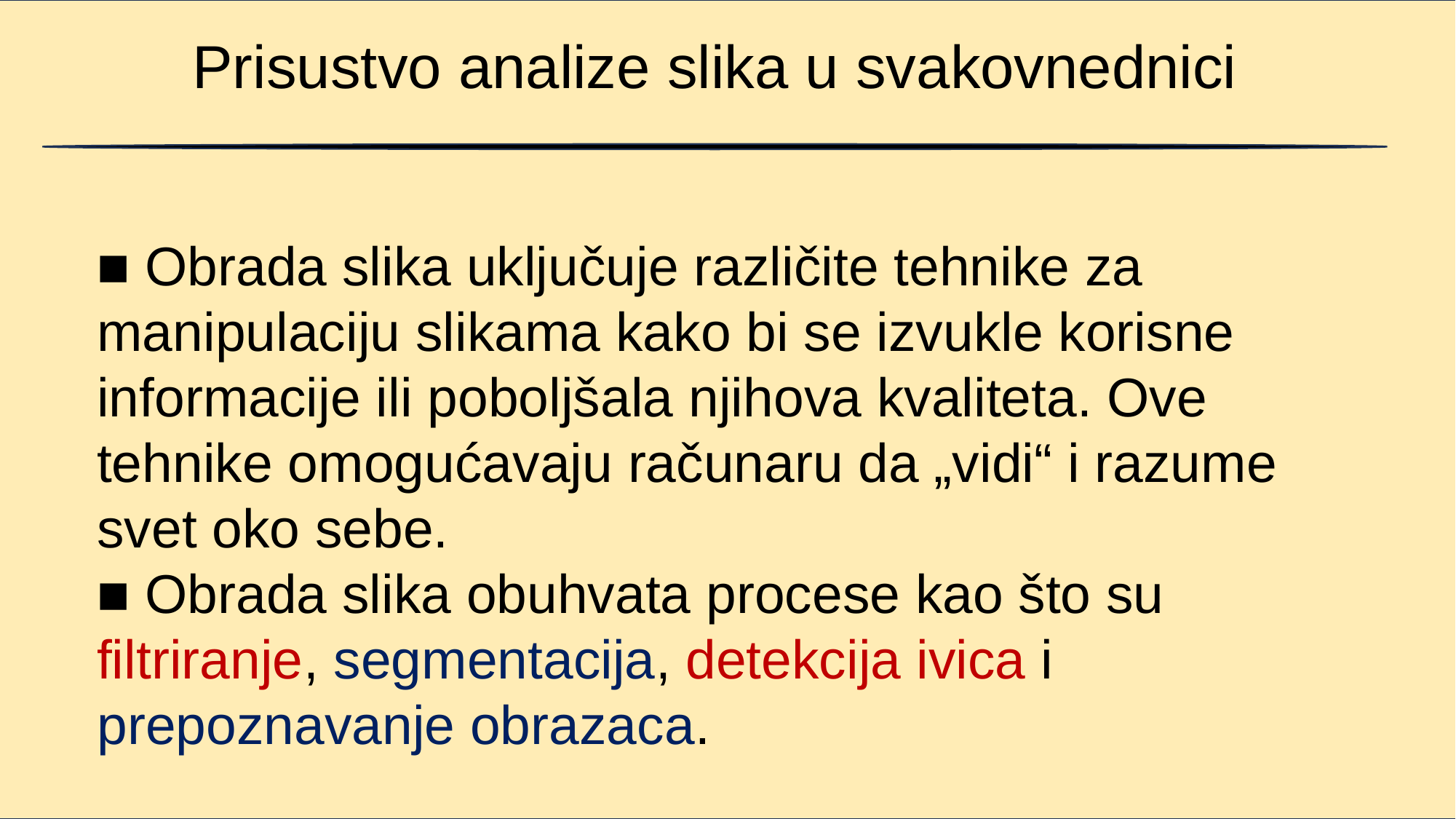

Prepoznavanje registarskih oznaka
# Prepoznavanje registarskih tablica
Prisustvo analize slika u svakovnednici

■ Obrada slika uključuje različite tehnike za manipulaciju slikama kako bi se izvukle korisne informacije ili poboljšala njihova kvaliteta. Ove tehnike omogućavaju računaru da „vidi“ i razume svet oko sebe.
■ Obrada slika obuhvata procese kao što su filtriranje, segmentacija, detekcija ivica i prepoznavanje obrazaca.
Projekat iz predmeta Algoritama obrade slike u automatici
■ U današnjem svetu, obrada slika i veštačka inteligencija (AI) imaju ključnu ulogu u mnogim oblastima.

■ Napredak u ovim tehnologijama omogućava automatsko prepoznavanje, analizu i obradu vizuelnih podataka, što je od velikog značaja za širok spektar primena - od medicinske dijagnostike i bezbednosti do automobilske industrije i zabave.
Mladen Blizanac RA76/2020
28.5.2024
Fakultet tehničkih nauka Novi Sad

Profesor: Luka Mejić
Asistent: Olivera Tomašević
■ Jedna od značajnih primena obrade slika i VI je prepoznavanje registarskih oznaka (eng. License Plate Recognition, LPR). Ova tehnologija omogućava automatsko očitavanje registarskih tablica sa vozila, što je korisno za:

■ Kontrolu saobraćaja: Automatizacija procesa naplate putarina, kontrola pristupa i detekcija prekršaja.
■ Bezbednost: Praćenje i identifikacija sumnjivih vozila, što pomaže u prevenciji kriminalnih aktivnosti.
■ Parkiranje: Automatizovani sistemi za naplatu i upravljanje parking prostorom.